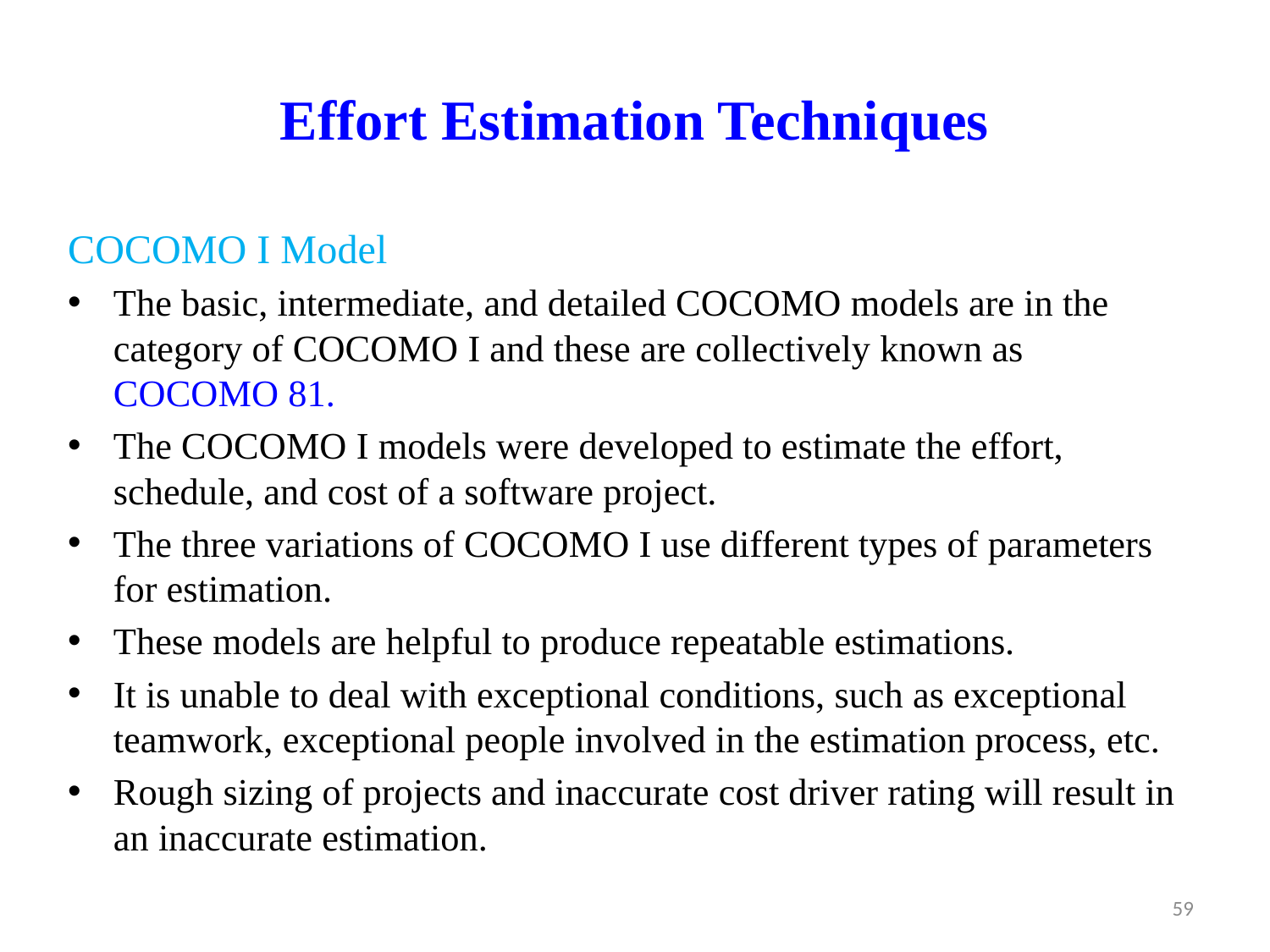

# Effort Estimation Techniques
COCOMO I Model
The basic, intermediate, and detailed COCOMO models are in the category of COCOMO I and these are collectively known as COCOMO 81.
The COCOMO I models were developed to estimate the effort, schedule, and cost of a software project.
The three variations of COCOMO I use different types of parameters for estimation.
These models are helpful to produce repeatable estimations.
It is unable to deal with exceptional conditions, such as exceptional teamwork, exceptional people involved in the estimation process, etc.
Rough sizing of projects and inaccurate cost driver rating will result in an inaccurate estimation.

59